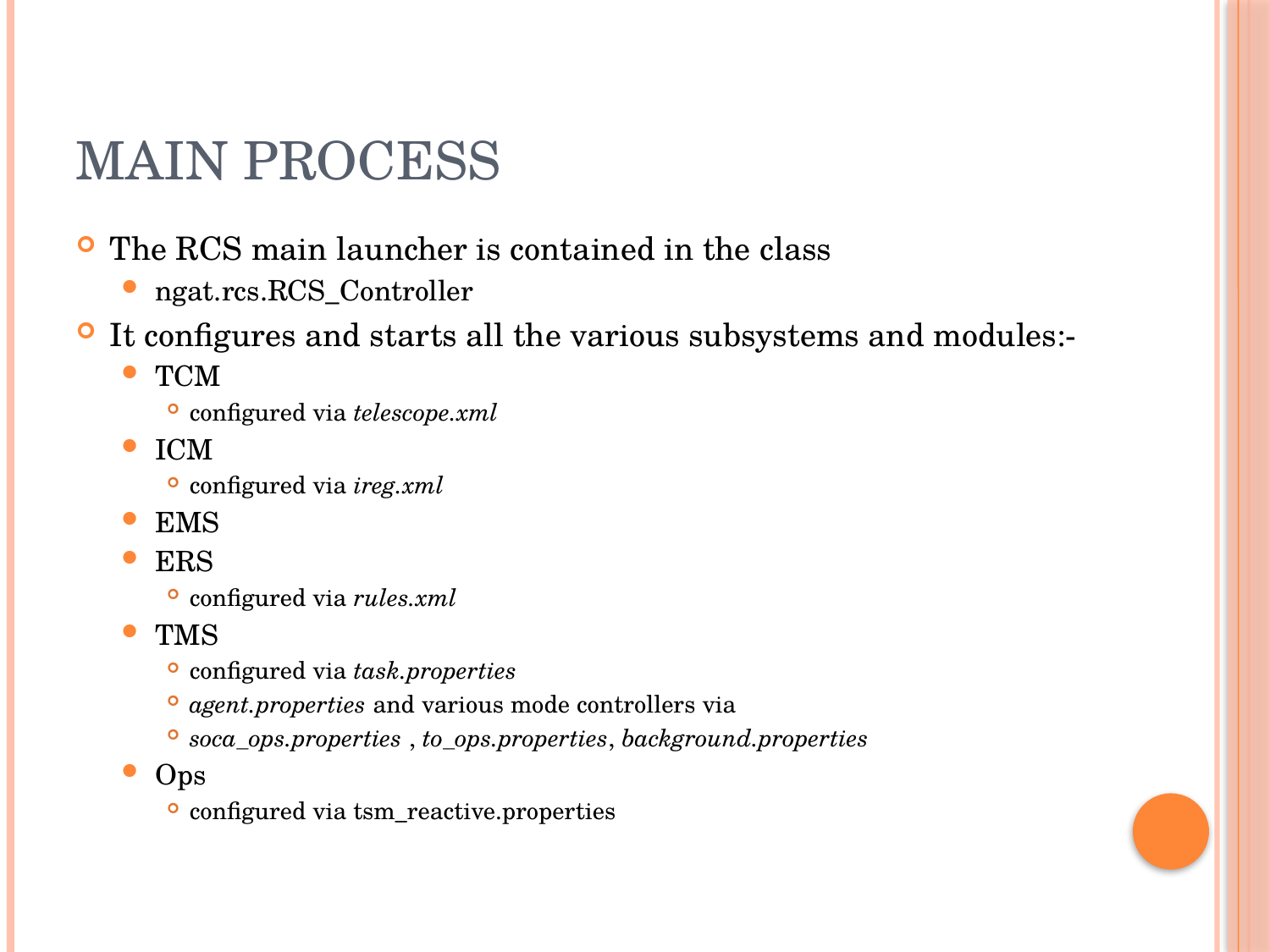

# Main Process
The RCS main launcher is contained in the class
ngat.rcs.RCS_Controller
It configures and starts all the various subsystems and modules:-
TCM
configured via telescope.xml
ICM
configured via ireg.xml
EMS
ERS
configured via rules.xml
TMS
configured via task.properties
agent.properties and various mode controllers via
soca_ops.properties , to_ops.properties, background.properties
Ops
configured via tsm_reactive.properties